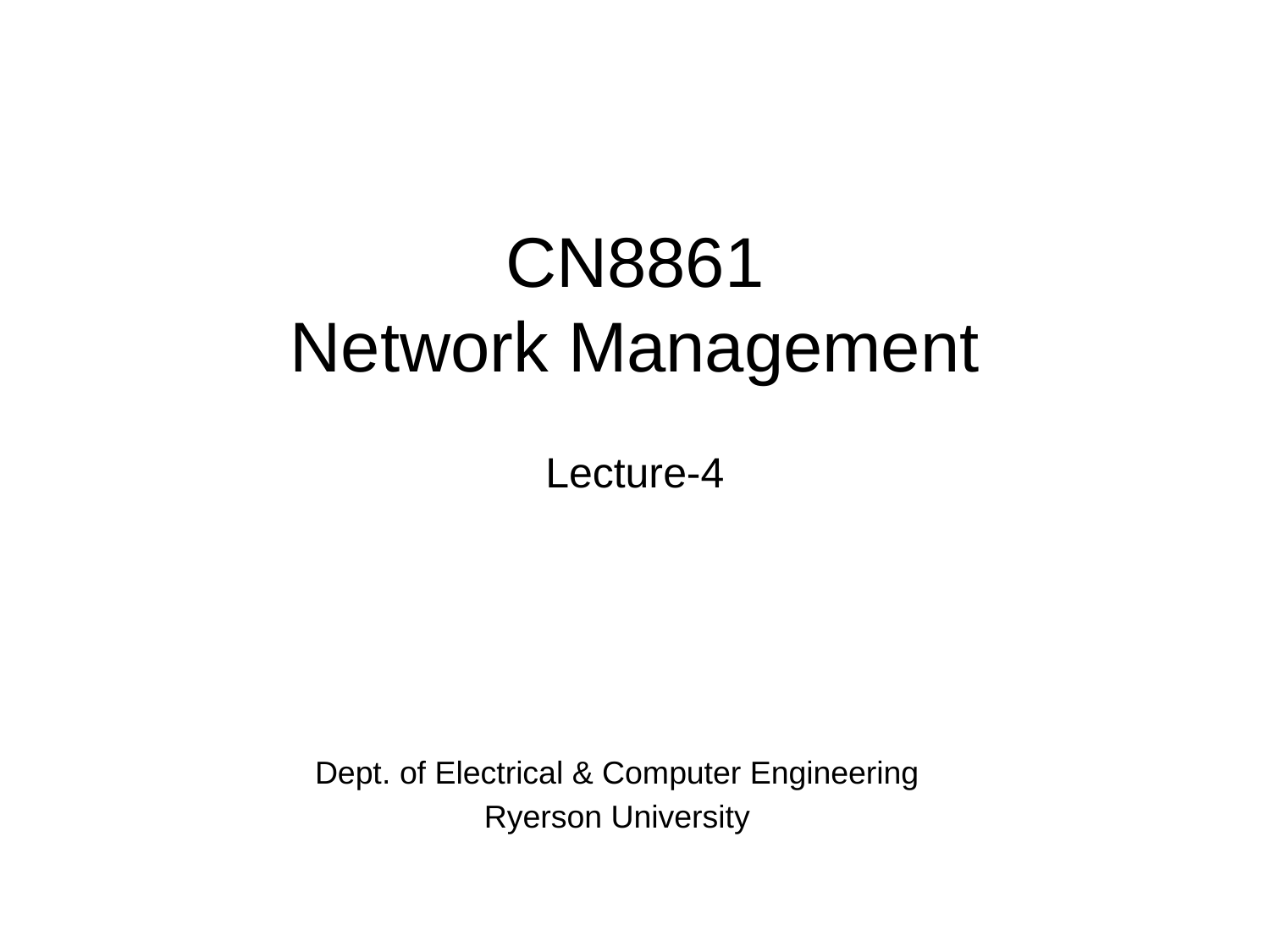

# CN8861 Network Management Lecture-4

Dept. of Electrical & Computer Engineering
Ryerson University